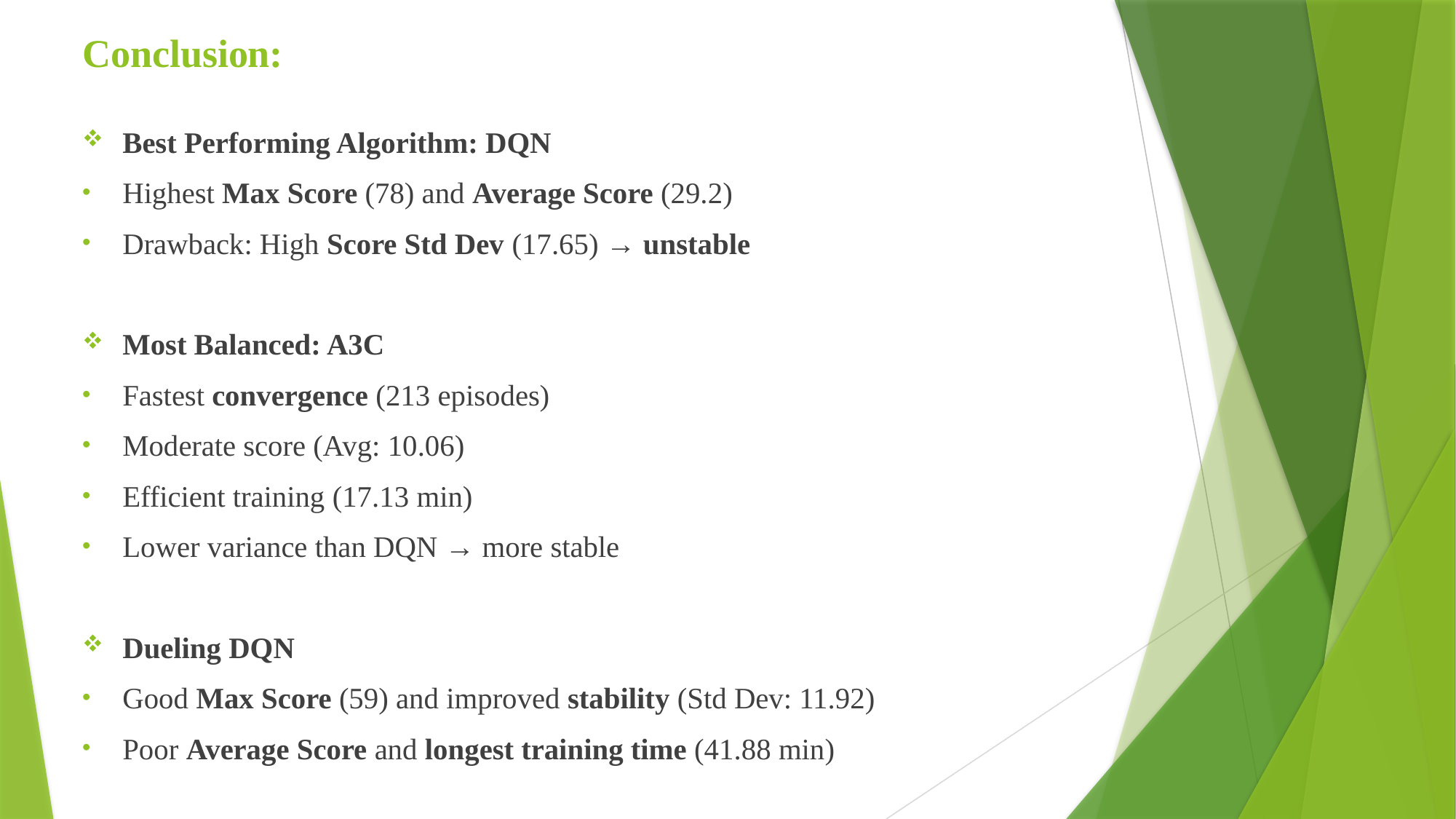

# Conclusion:
Best Performing Algorithm: DQN
Highest Max Score (78) and Average Score (29.2)
Drawback: High Score Std Dev (17.65) → unstable

Most Balanced: A3C
Fastest convergence (213 episodes)
Moderate score (Avg: 10.06)
Efficient training (17.13 min)
Lower variance than DQN → more stable

Dueling DQN
Good Max Score (59) and improved stability (Std Dev: 11.92)
Poor Average Score and longest training time (41.88 min)